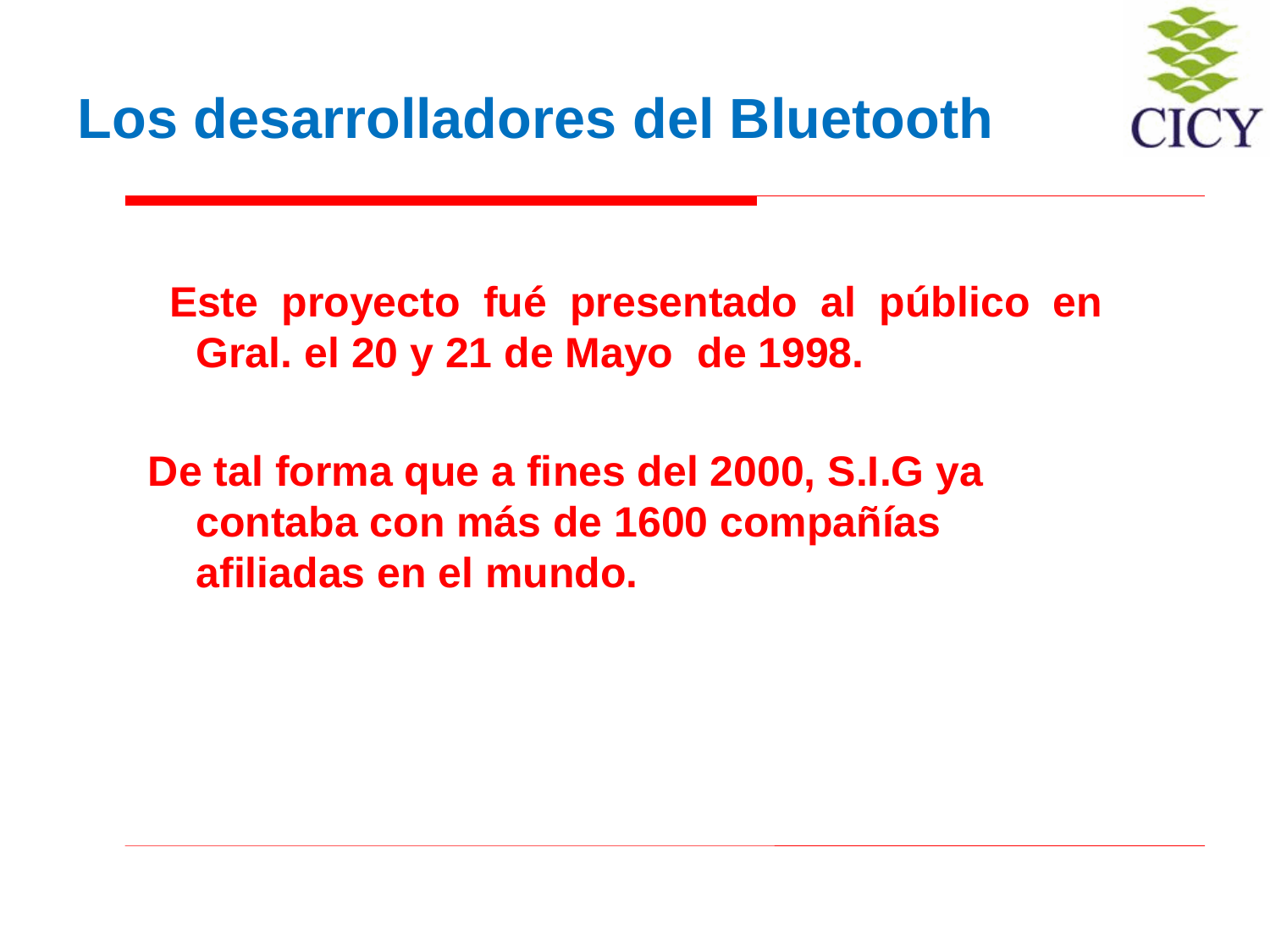

# Los desarrolladores del Bluetooth
 Este proyecto fué presentado al público en Gral. el 20 y 21 de Mayo  de 1998.

De tal forma que a fines del 2000, S.I.G ya contaba con más de 1600 compañías afiliadas en el mundo.